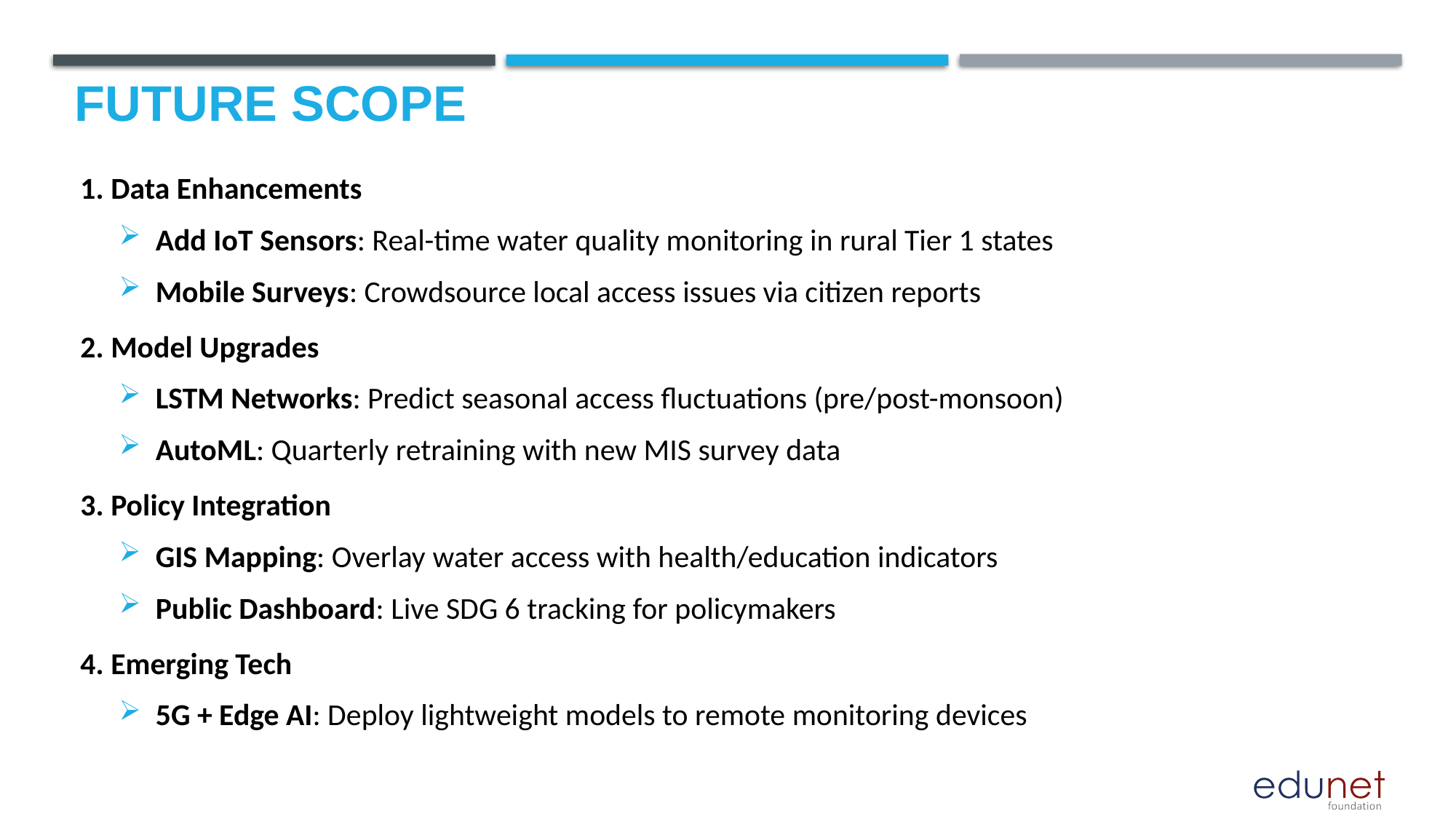

Future scope

1. Data Enhancements
Add IoT Sensors: Real-time water quality monitoring in rural Tier 1 states
Mobile Surveys: Crowdsource local access issues via citizen reports
2. Model Upgrades
LSTM Networks: Predict seasonal access fluctuations (pre/post-monsoon)
AutoML: Quarterly retraining with new MIS survey data
3. Policy Integration
GIS Mapping: Overlay water access with health/education indicators
Public Dashboard: Live SDG 6 tracking for policymakers
4. Emerging Tech
5G + Edge AI: Deploy lightweight models to remote monitoring devices